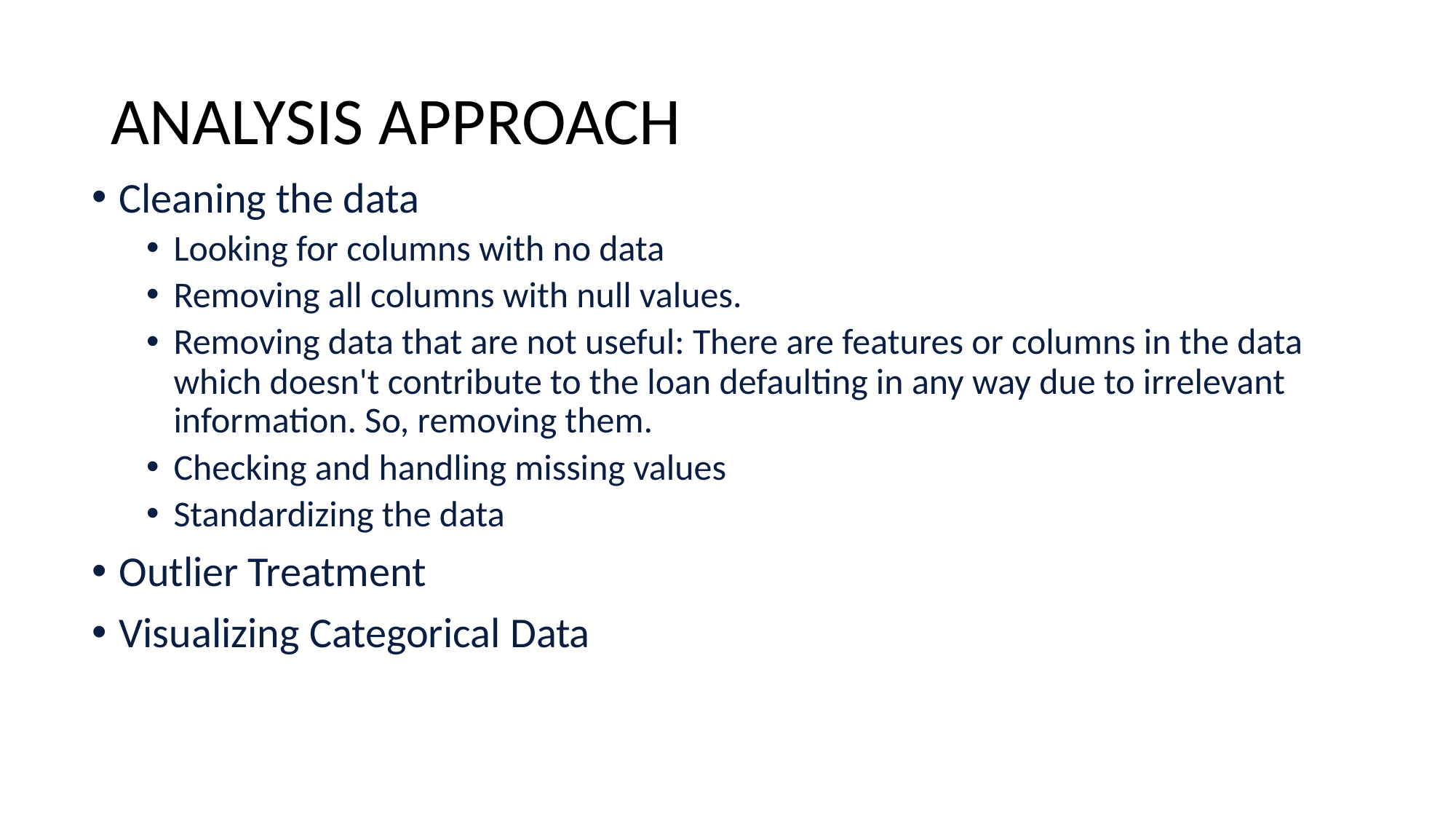

# ANALYSIS APPROACH
Cleaning the data
Looking for columns with no data
Removing all columns with null values.
Removing data that are not useful: There are features or columns in the data which doesn't contribute to the loan defaulting in any way due to irrelevant information. So, removing them.
Checking and handling missing values
Standardizing the data
Outlier Treatment
Visualizing Categorical Data